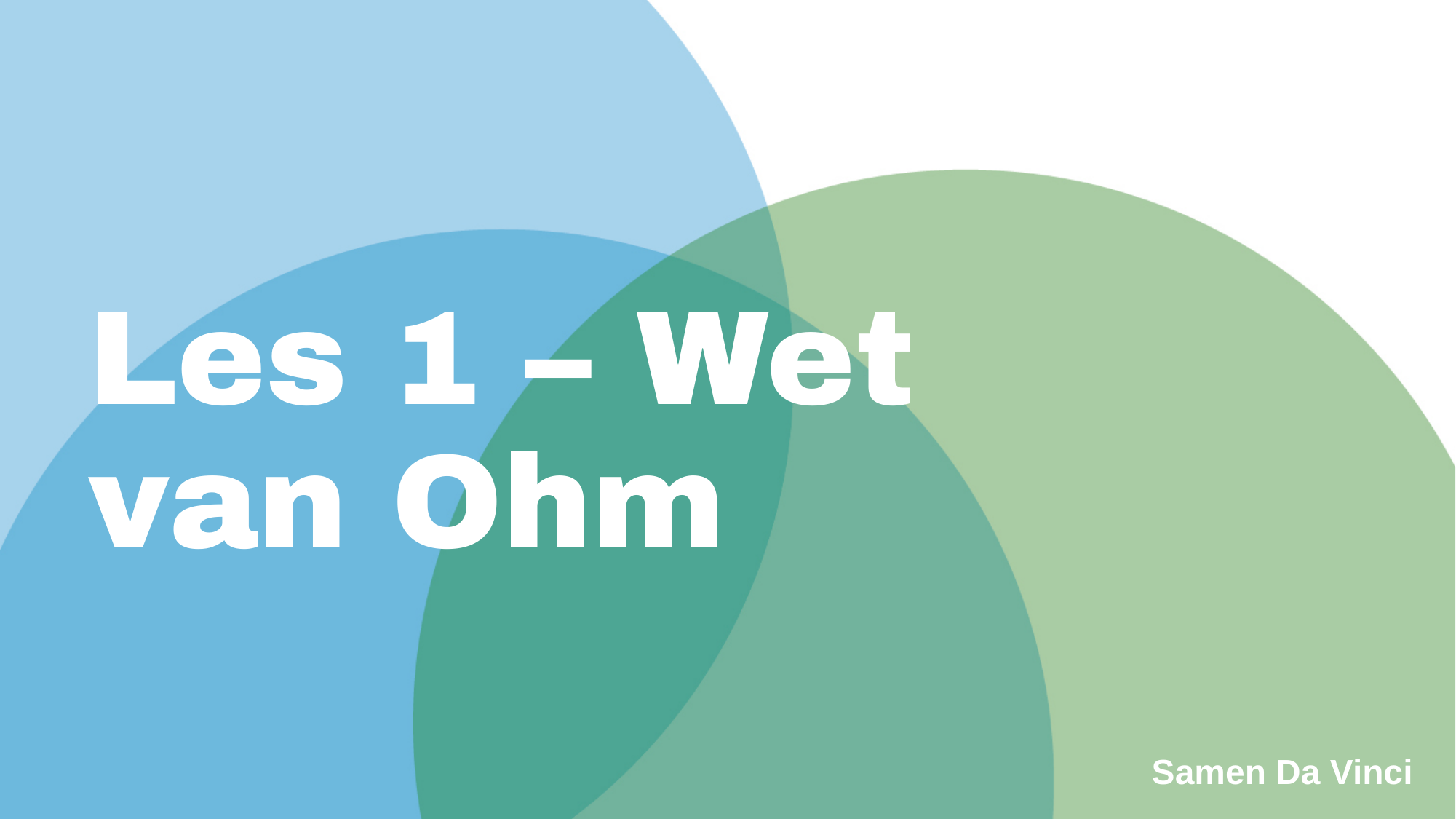

# Les 1 – Wet van Ohm
Samen Da Vinci